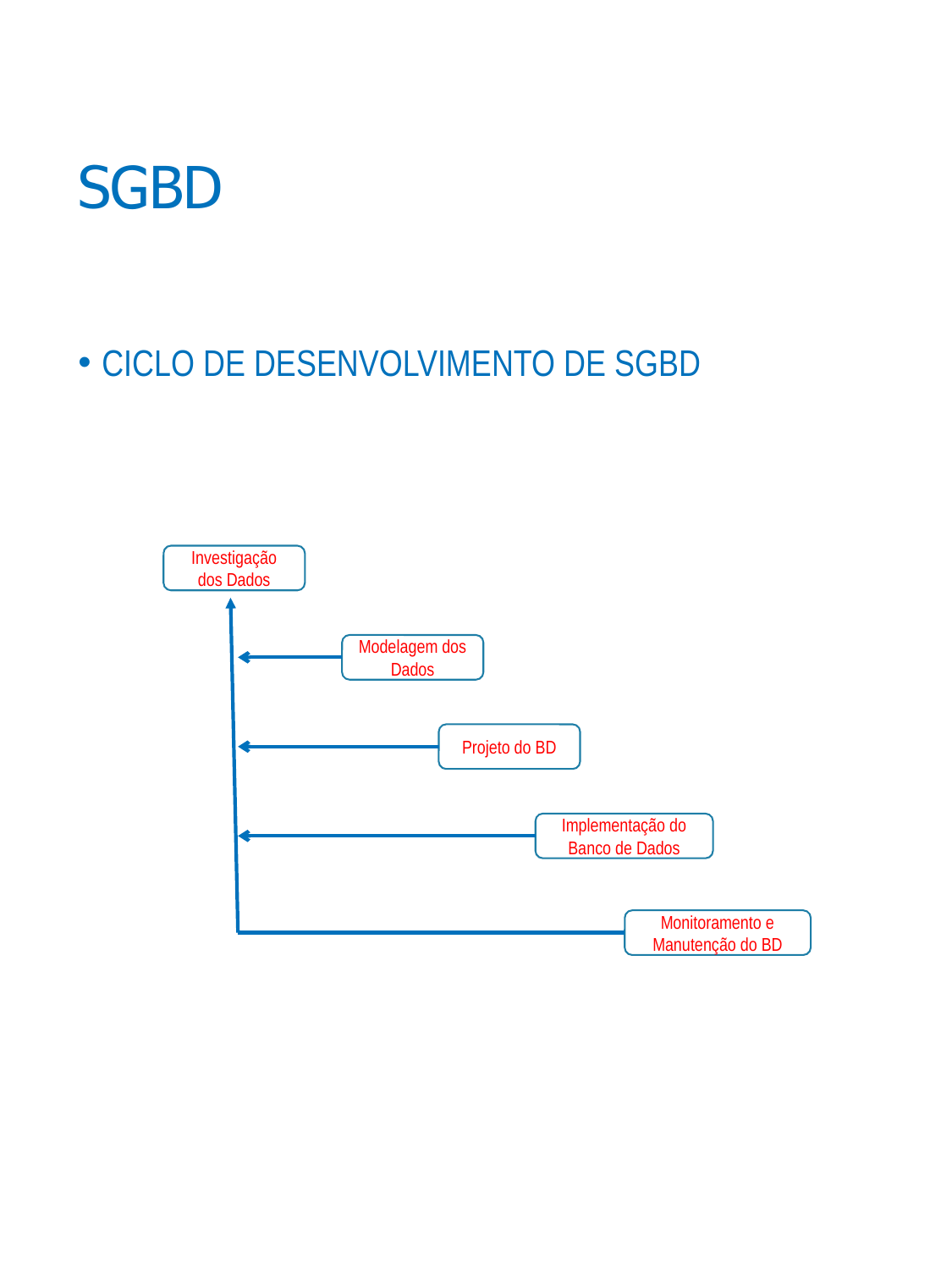

# SGBD
CICLO DE DESENVOLVIMENTO DE SGBD
Investigação dos Dados
Modelagem dos Dados
Projeto do BD
Implementação do Banco de Dados
Monitoramento e Manutenção do BD